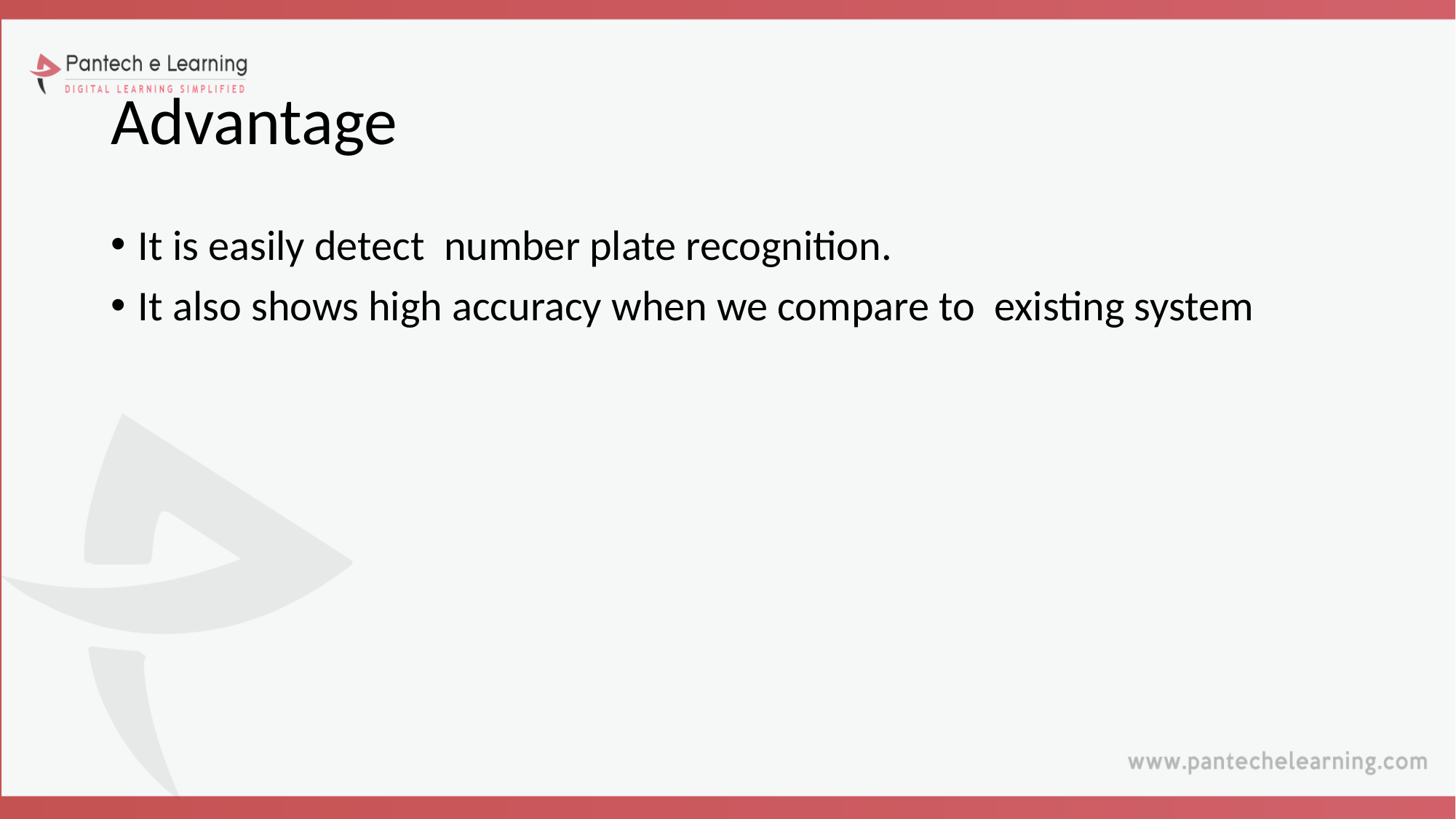

# Advantage
It is easily detect  number plate recognition.
It also shows high accuracy when we compare to  existing system